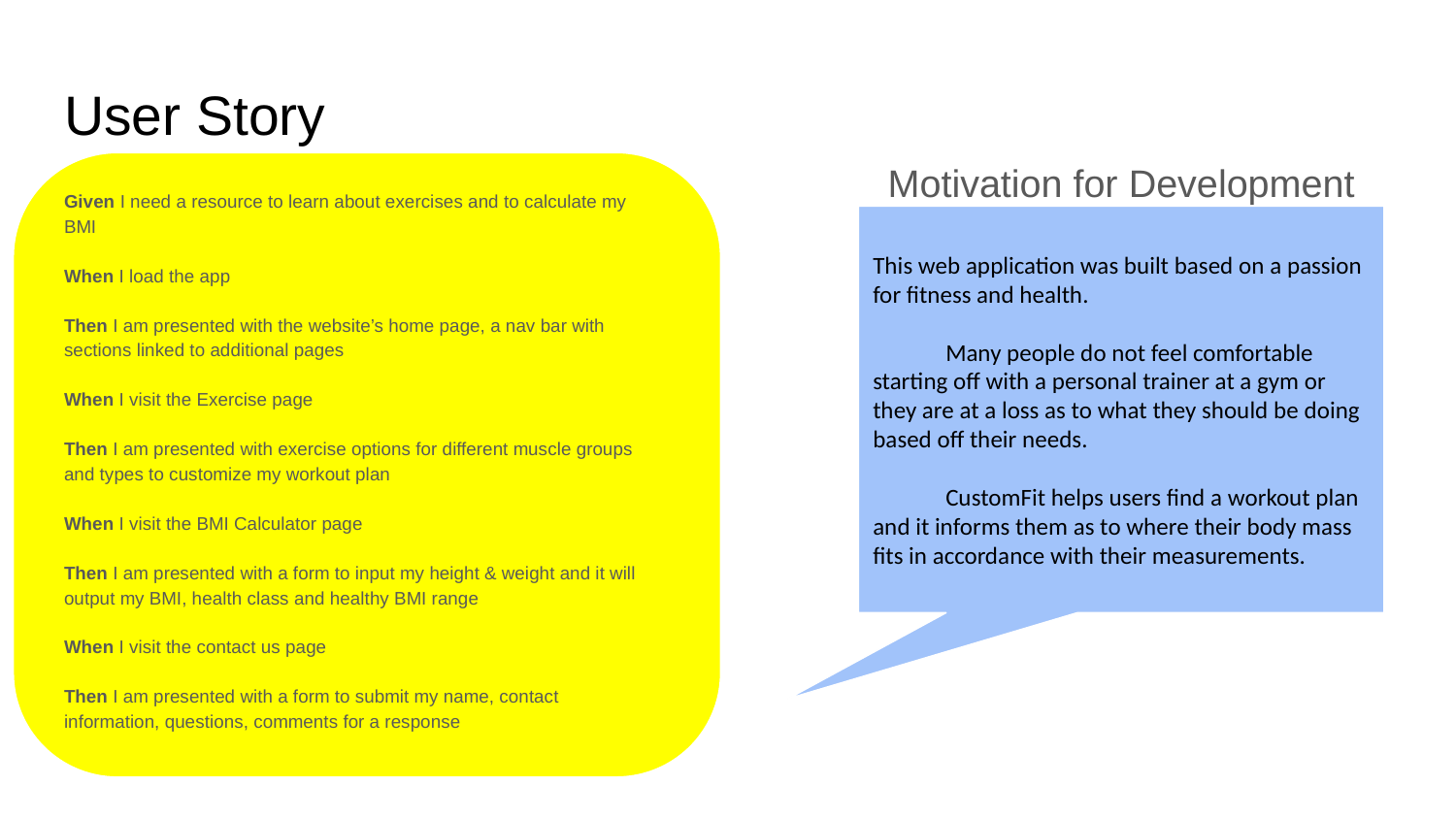

# User Story

sadfasd

Motivation for Development

Given I need a resource to learn about exercises and to calculate my BMI
When I load the app
Then I am presented with the website’s home page, a nav bar with sections linked to additional pages
When I visit the Exercise page
Then I am presented with exercise options for different muscle groups and types to customize my workout plan
When I visit the BMI Calculator page
Then I am presented with a form to input my height & weight and it will output my BMI, health class and healthy BMI range
When I visit the contact us page
Then I am presented with a form to submit my name, contact information, questions, comments for a response
This web application was built based on a passion for fitness and health.

Many people do not feel comfortable starting off with a personal trainer at a gym or they are at a loss as to what they should be doing based off their needs.

CustomFit helps users find a workout plan and it informs them as to where their body mass fits in accordance with their measurements.